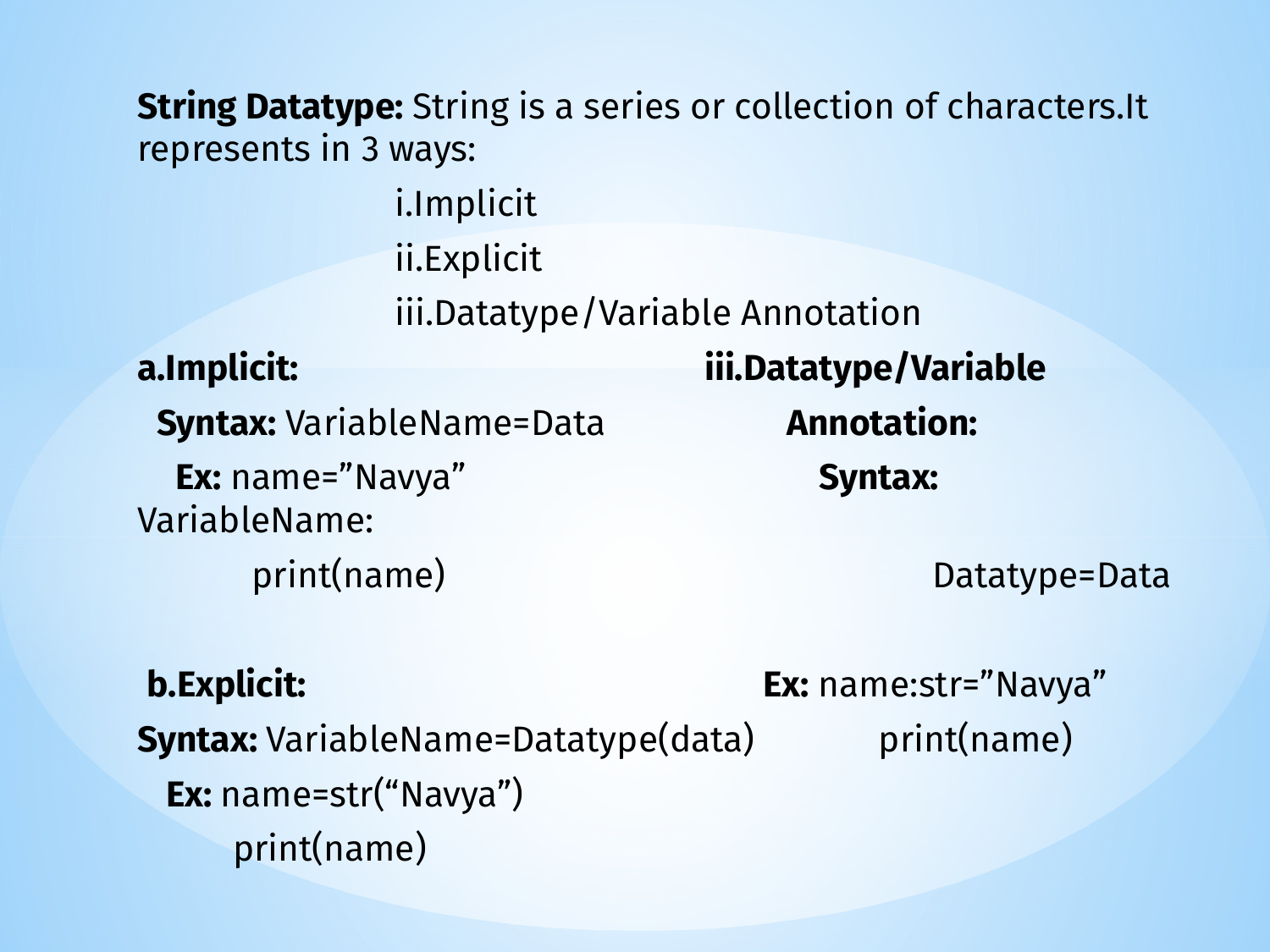

String Datatype: String is a series or collection of characters.It represents in 3 ways:
                           i.Implicit
                           ii.Explicit
                           iii.Datatype/Variable Annotation
a.Implicit:                                                iii.Datatype/Variable
  Syntax: VariableName=Data                   Annotation:
    Ex: name=”Navya”                                     Syntax: VariableName:
            print(name)                                                   Datatype=Data

 b.Explicit:                                                      Ex: name:str=”Navya”
Syntax: VariableName=Datatype(data)             print(name)
   Ex: name=str(“Navya”)
          print(name)